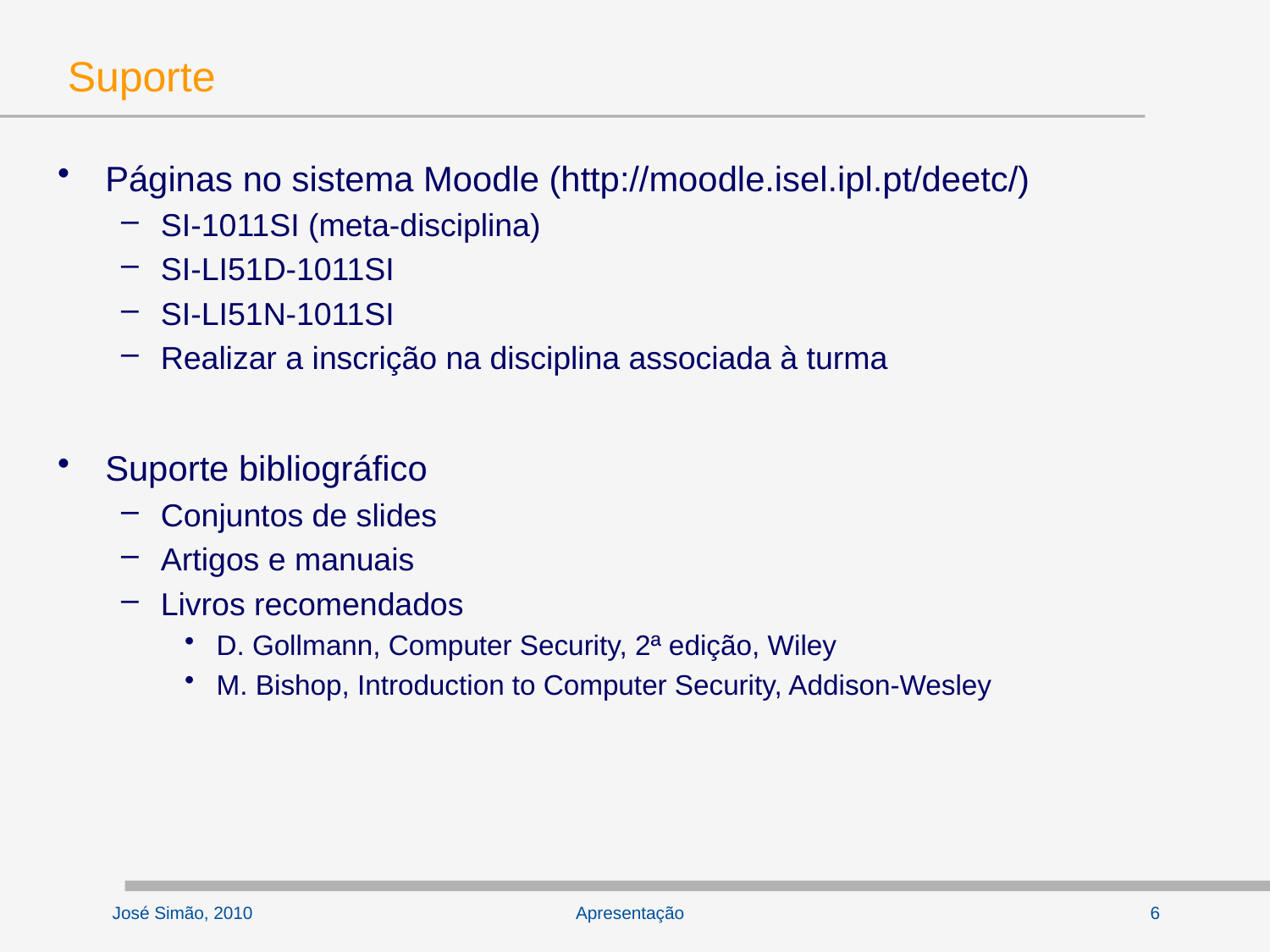

# Suporte
Páginas no sistema Moodle (http://moodle.isel.ipl.pt/deetc/)
SI-1011SI (meta-disciplina)
SI-LI51D-1011SI
SI-LI51N-1011SI
Realizar a inscrição na disciplina associada à turma

Suporte bibliográfico
Conjuntos de slides
Artigos e manuais
Livros recomendados
D. Gollmann, Computer Security, 2ª edição, Wiley
M. Bishop, Introduction to Computer Security, Addison-Wesley

Apresentação
6